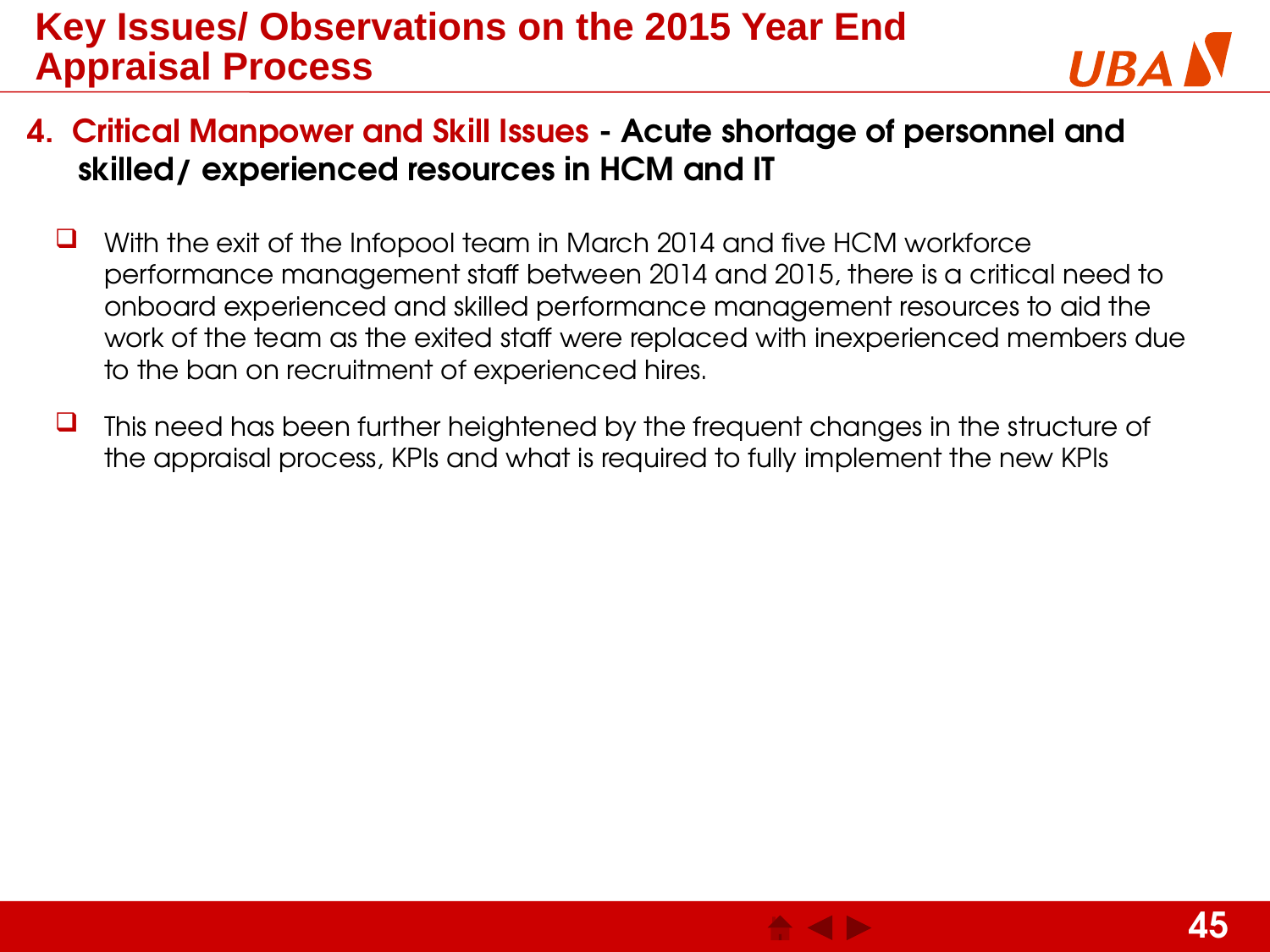

Key Issues/ Observations on the 2015 Year End Appraisal Process
4.  Critical Manpower and Skill Issues - Acute shortage of personnel and  skilled/ experienced resources in HCM and IT
With the exit of the Infopool team in March 2014 and five HCM workforce performance management staff between 2014 and 2015, there is a critical need to onboard experienced and skilled performance management resources to aid the work of the team as the exited staff were replaced with inexperienced members due to the ban on recruitment of experienced hires.

This need has been further heightened by the frequent changes in the structure of the appraisal process, KPIs and what is required to fully implement the new KPIs